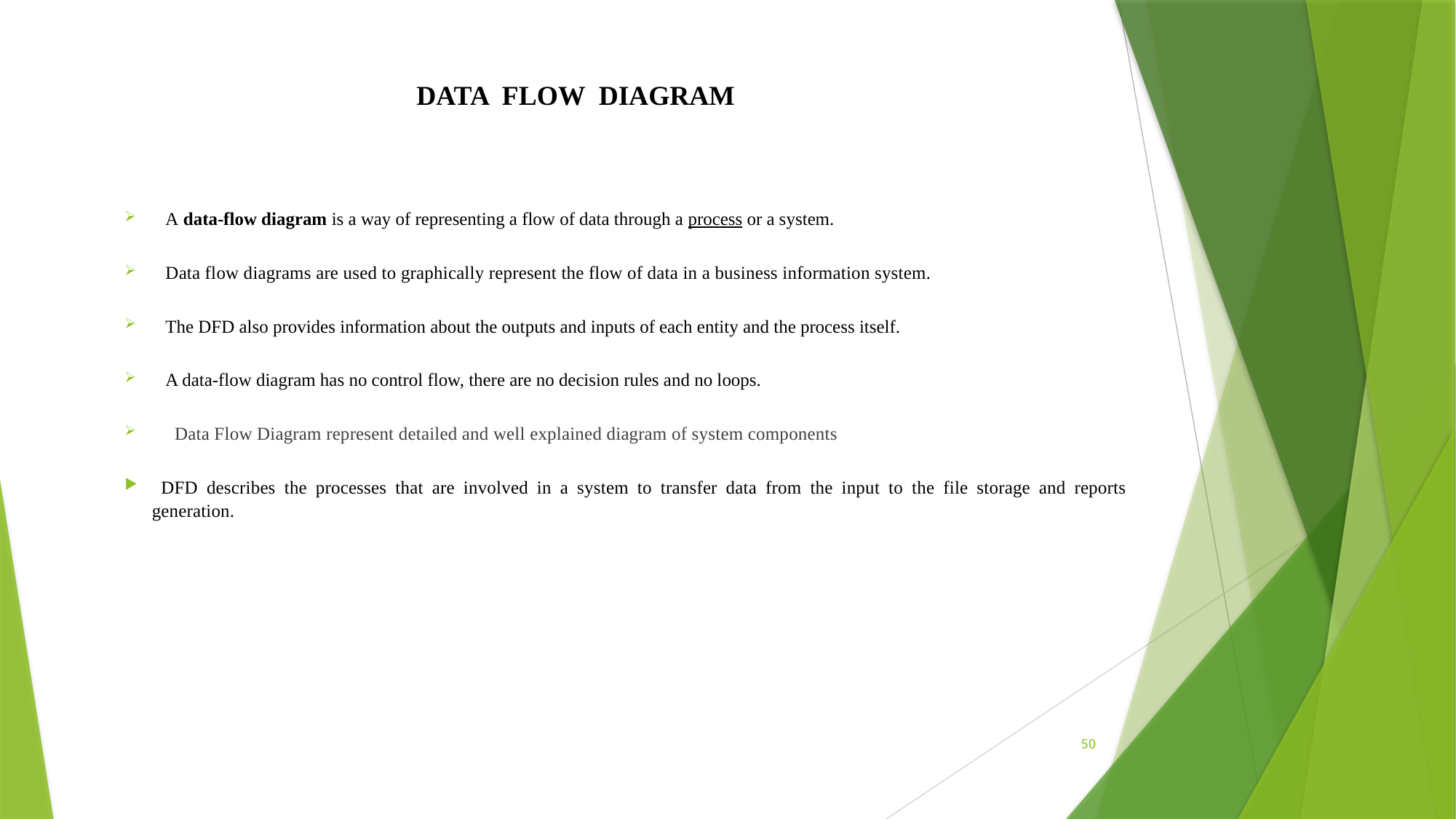

# DATA  FLOW  DIAGRAM
A data-flow diagram is a way of representing a flow of data through a process or a system.
Data flow diagrams are used to graphically represent the flow of data in a business information system.
The DFD also provides information about the outputs and inputs of each entity and the process itself.
A data-flow diagram has no control flow, there are no decision rules and no loops.
  Data Flow Diagram represent detailed and well explained diagram of system components
  DFD describes the processes that are involved in a system to transfer data from the input to the file storage and reports generation.

50